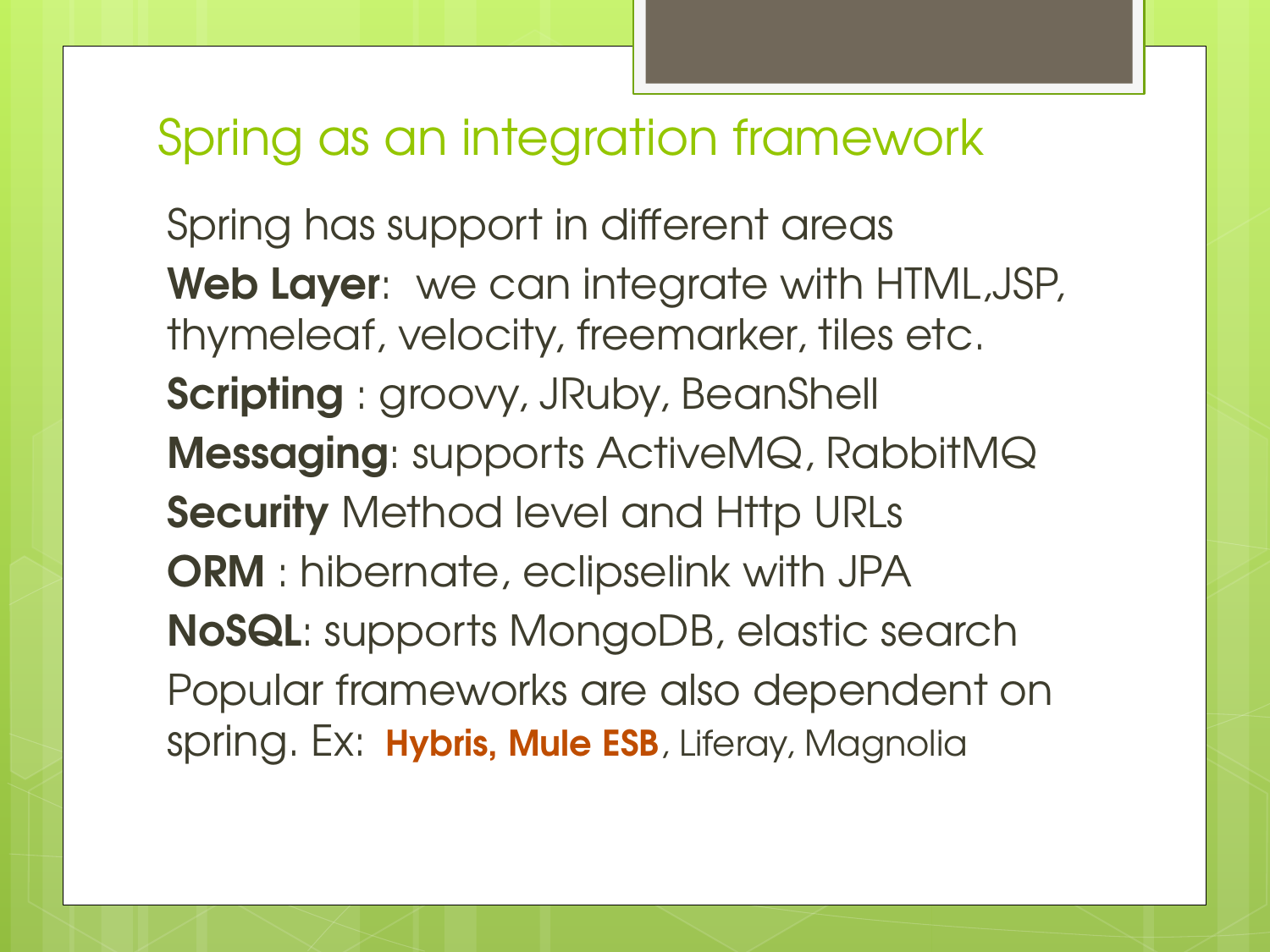

# Spring as an integration framework
Spring has support in different areas
Web Layer:  we can integrate with HTML,JSP, thymeleaf, velocity, freemarker, tiles etc.
Scripting : groovy, JRuby, BeanShell
Messaging: supports ActiveMQ, RabbitMQ
Security Method level and Http URLs
ORM : hibernate, eclipselink with JPA
NoSQL: supports MongoDB, elastic search
Popular frameworks are also dependent on spring. Ex:  Hybris, Mule ESB, Liferay, Magnolia